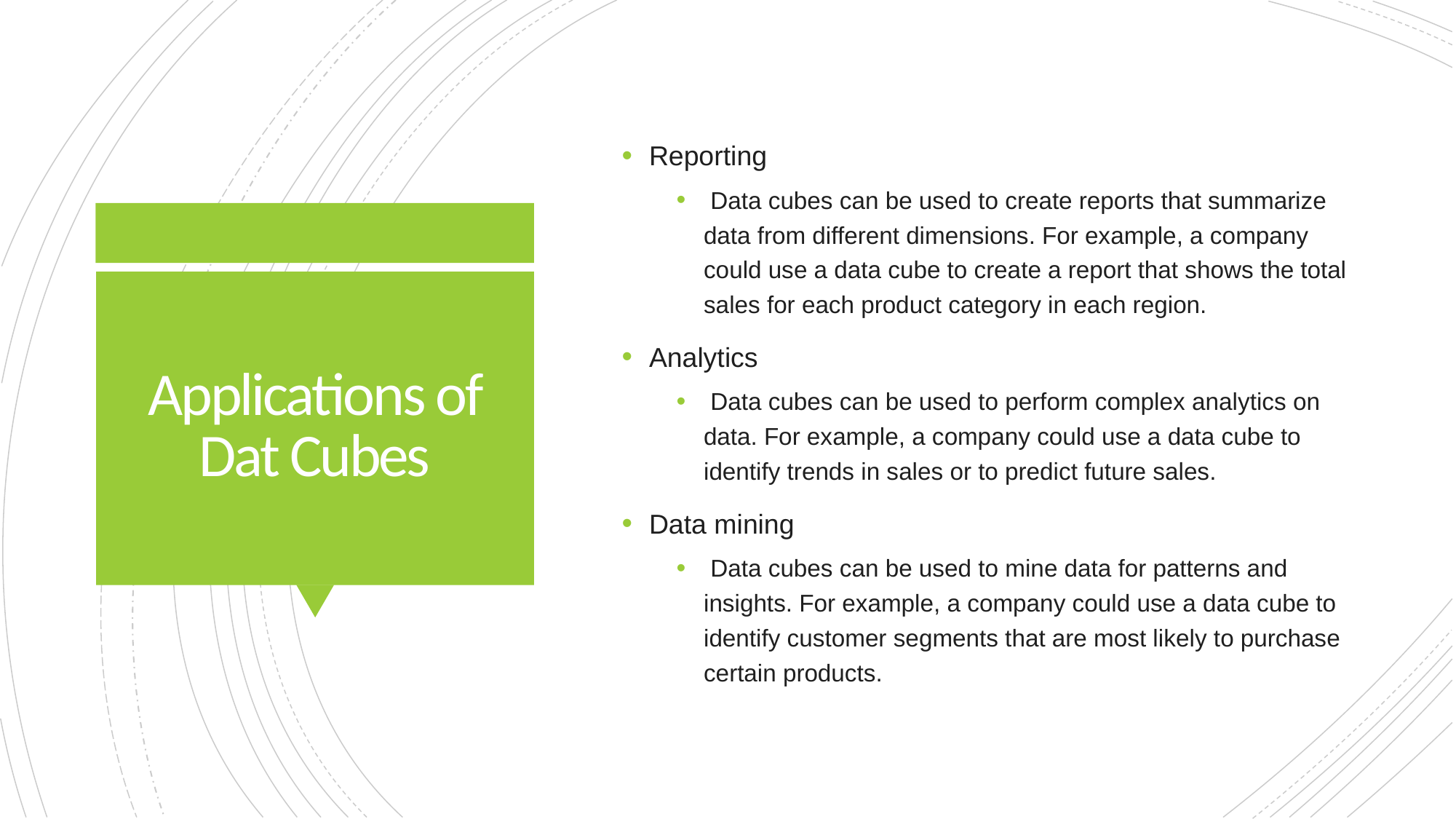

Reporting
 Data cubes can be used to create reports that summarize data from different dimensions. For example, a company could use a data cube to create a report that shows the total sales for each product category in each region.
Analytics
 Data cubes can be used to perform complex analytics on data. For example, a company could use a data cube to identify trends in sales or to predict future sales.
Data mining
 Data cubes can be used to mine data for patterns and insights. For example, a company could use a data cube to identify customer segments that are most likely to purchase certain products.
# Applications of Dat Cubes